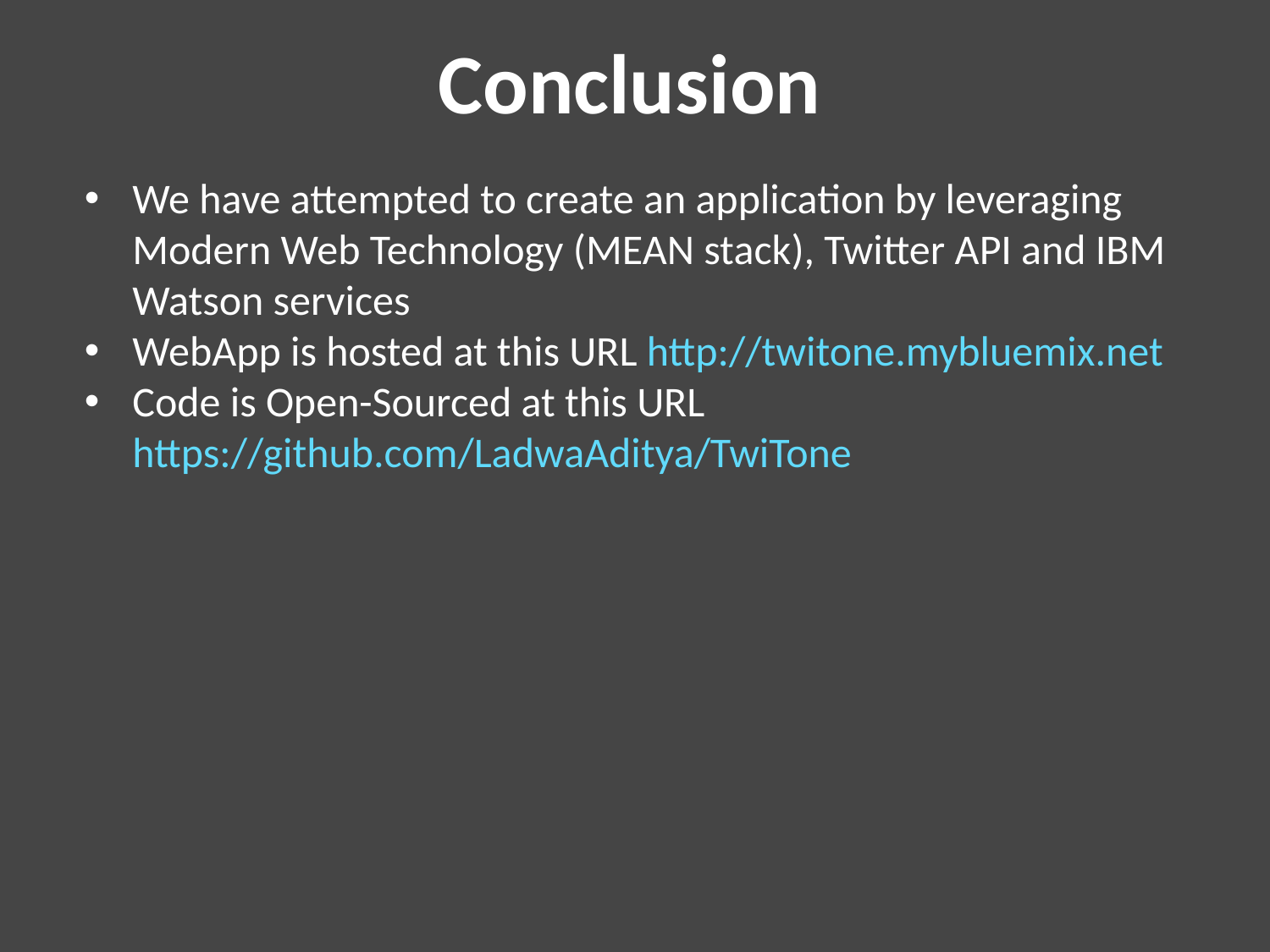

Conclusion
We have attempted to create an application by leveraging Modern Web Technology (MEAN stack), Twitter API and IBM Watson services
WebApp is hosted at this URL http://twitone.mybluemix.net
Code is Open-Sourced at this URL https://github.com/LadwaAditya/TwiTone